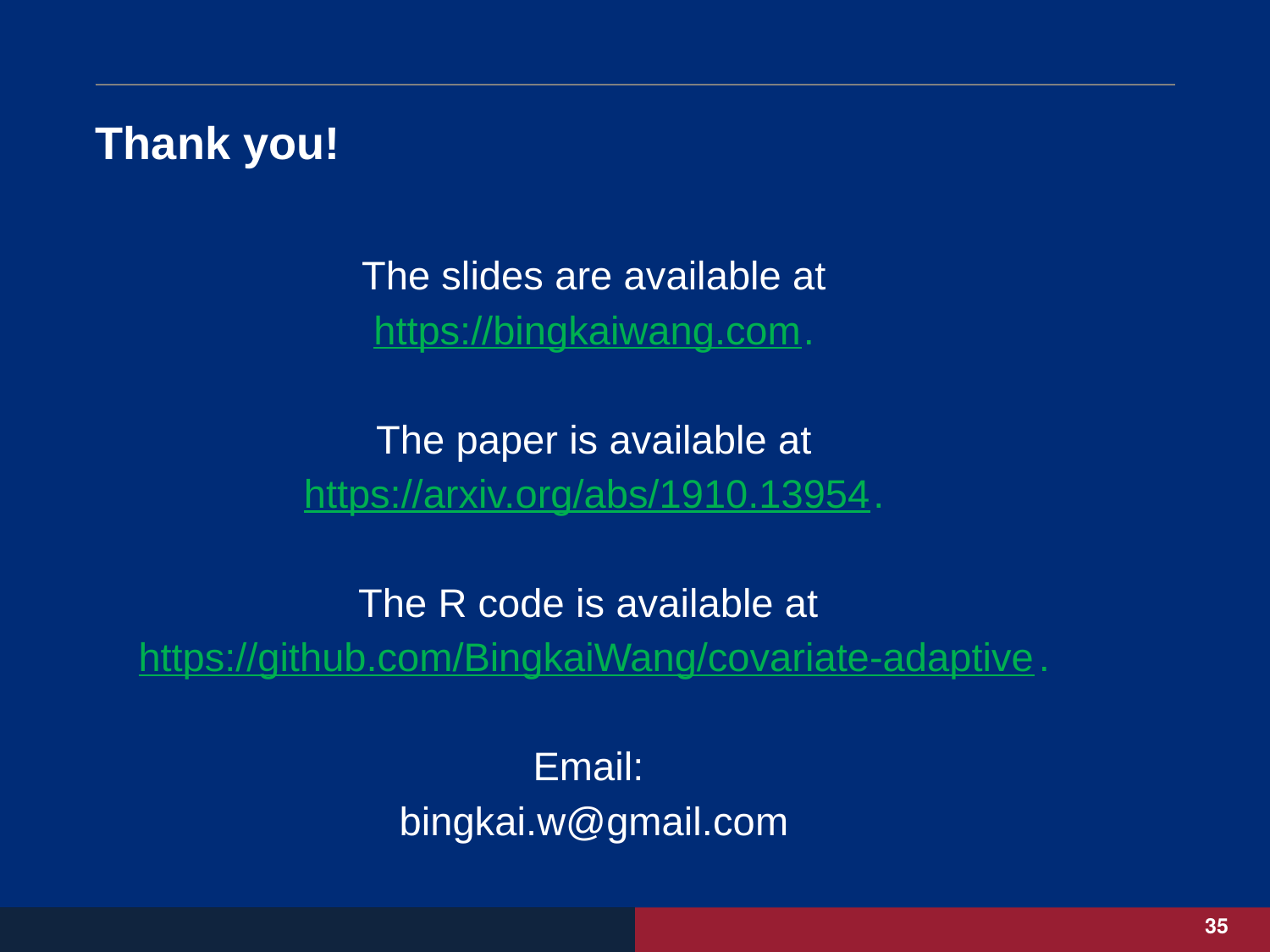

# Thank you!
The slides are available at
https://bingkaiwang.com.

The paper is available at
https://arxiv.org/abs/1910.13954.

The R code is available at https://github.com/BingkaiWang/covariate-adaptive.
Email:
bingkai.w@gmail.com
35